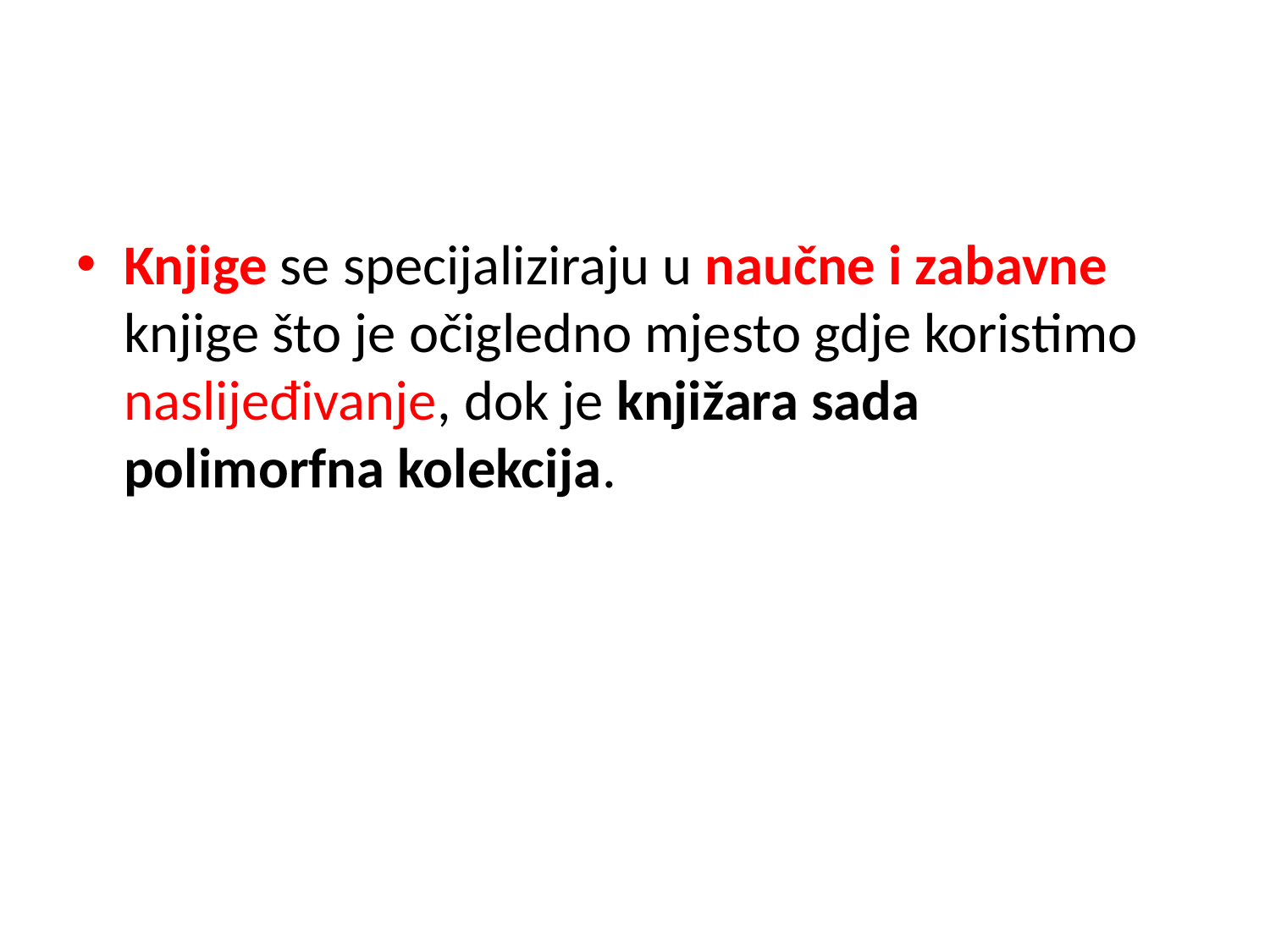

#
Knjige se specijaliziraju u naučne i zabavne knjige što je očigledno mjesto gdje koristimo naslijeđivanje, dok je knjižara sada polimorfna kolekcija.